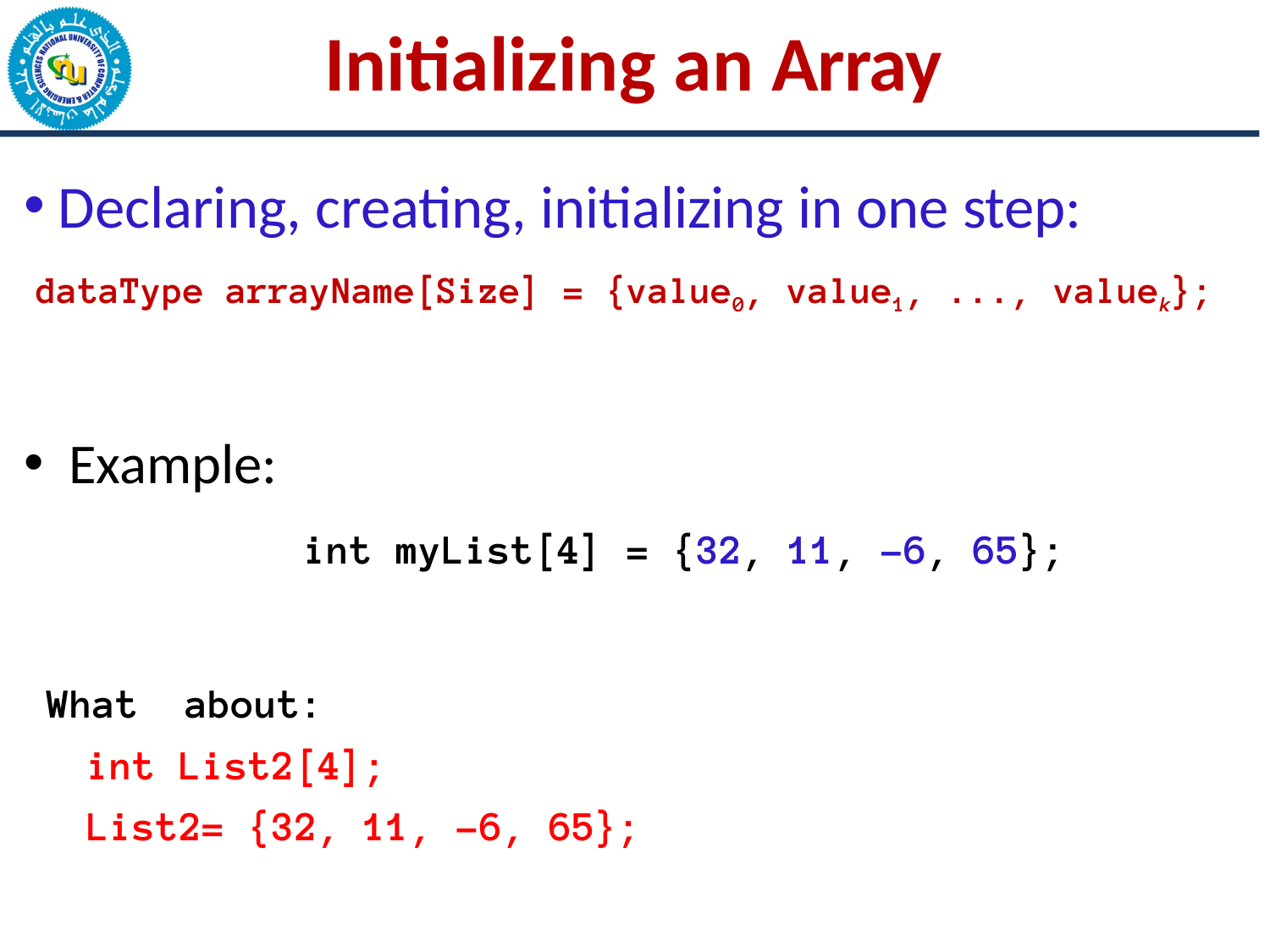

# Initializing an Array
Declaring, creating, initializing in one step:
dataType arrayName[Size] = {value0, value1, ..., valuek};

Example:
int myList[4] = {32, 11, -6, 65};

What about:  int List2[4];
List2= {32, 11, -6, 65};